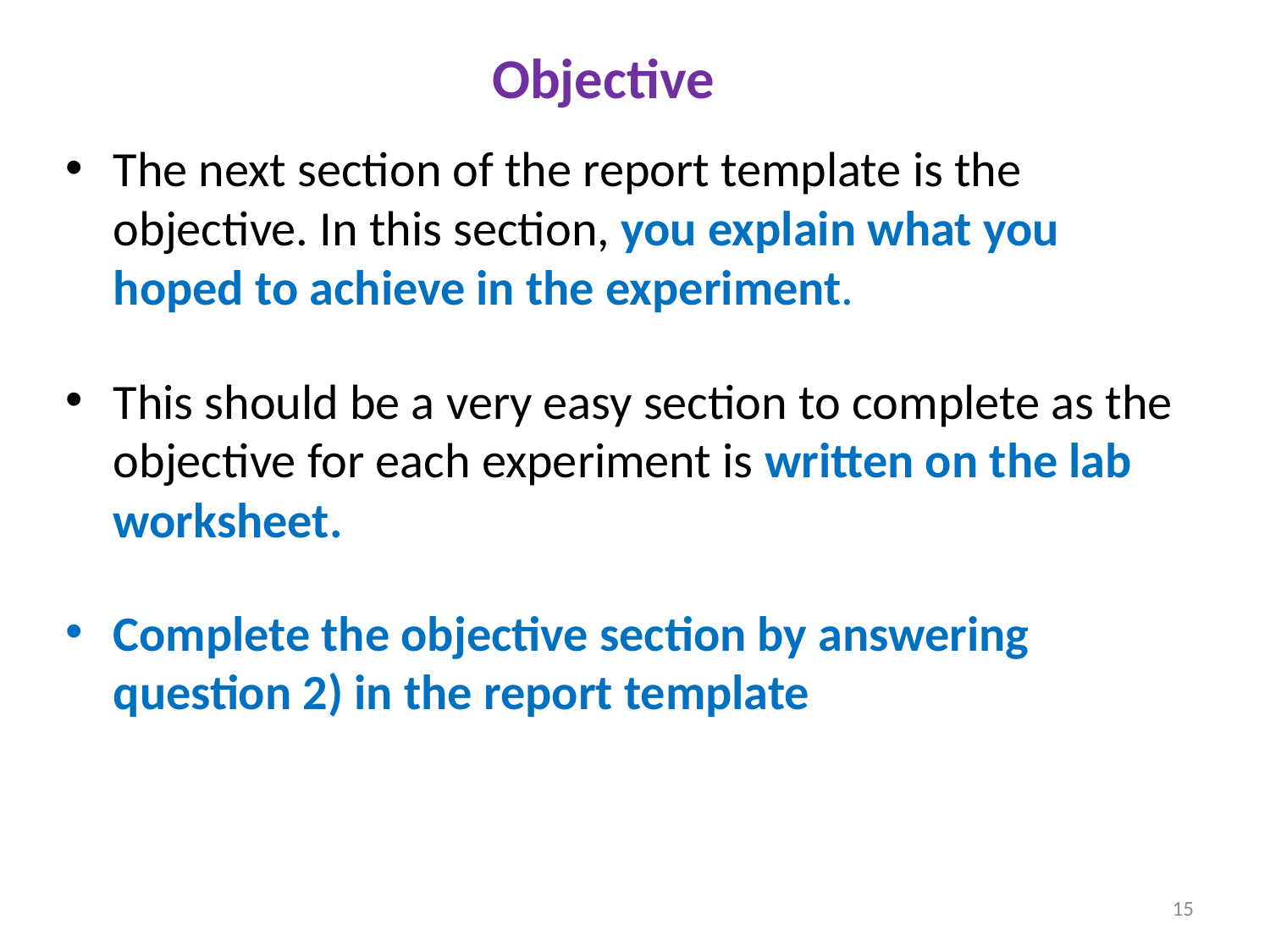

Objective
The next section of the report template is the objective. In this section, you explain what you hoped to achieve in the experiment.

This should be a very easy section to complete as the objective for each experiment is written on the lab worksheet.

Complete the objective section by answering question 2) in the report template
15